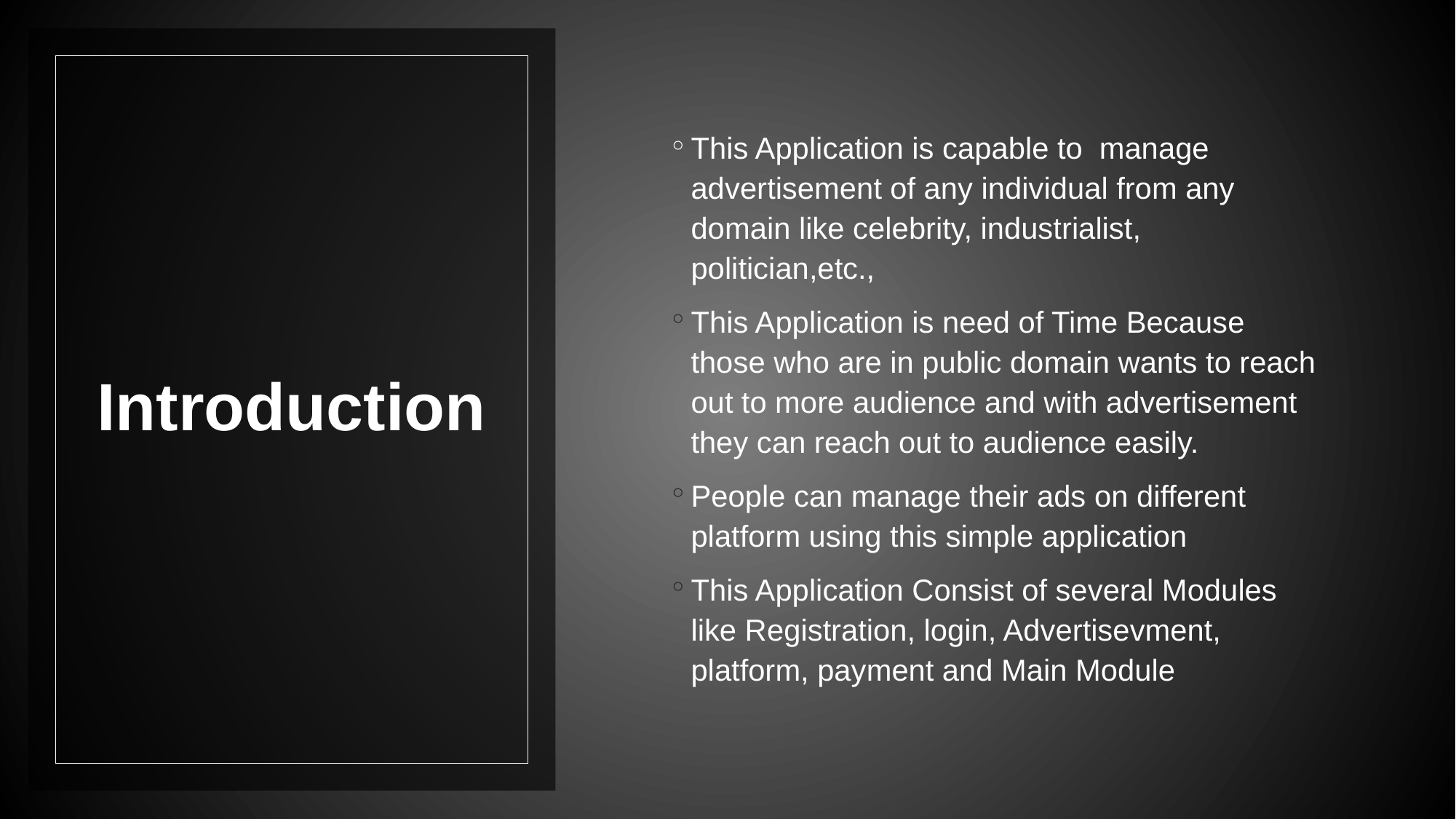

This Application is capable to  manage advertisement of any individual from any domain like celebrity, industrialist, politician,etc.,
This Application is need of Time Because those who are in public domain wants to reach out to more audience and with advertisement they can reach out to audience easily.
People can manage their ads on different platform using this simple application
This Application Consist of several Modules like Registration, login, Advertisevment,  platform, payment and Main Module

# Introduction